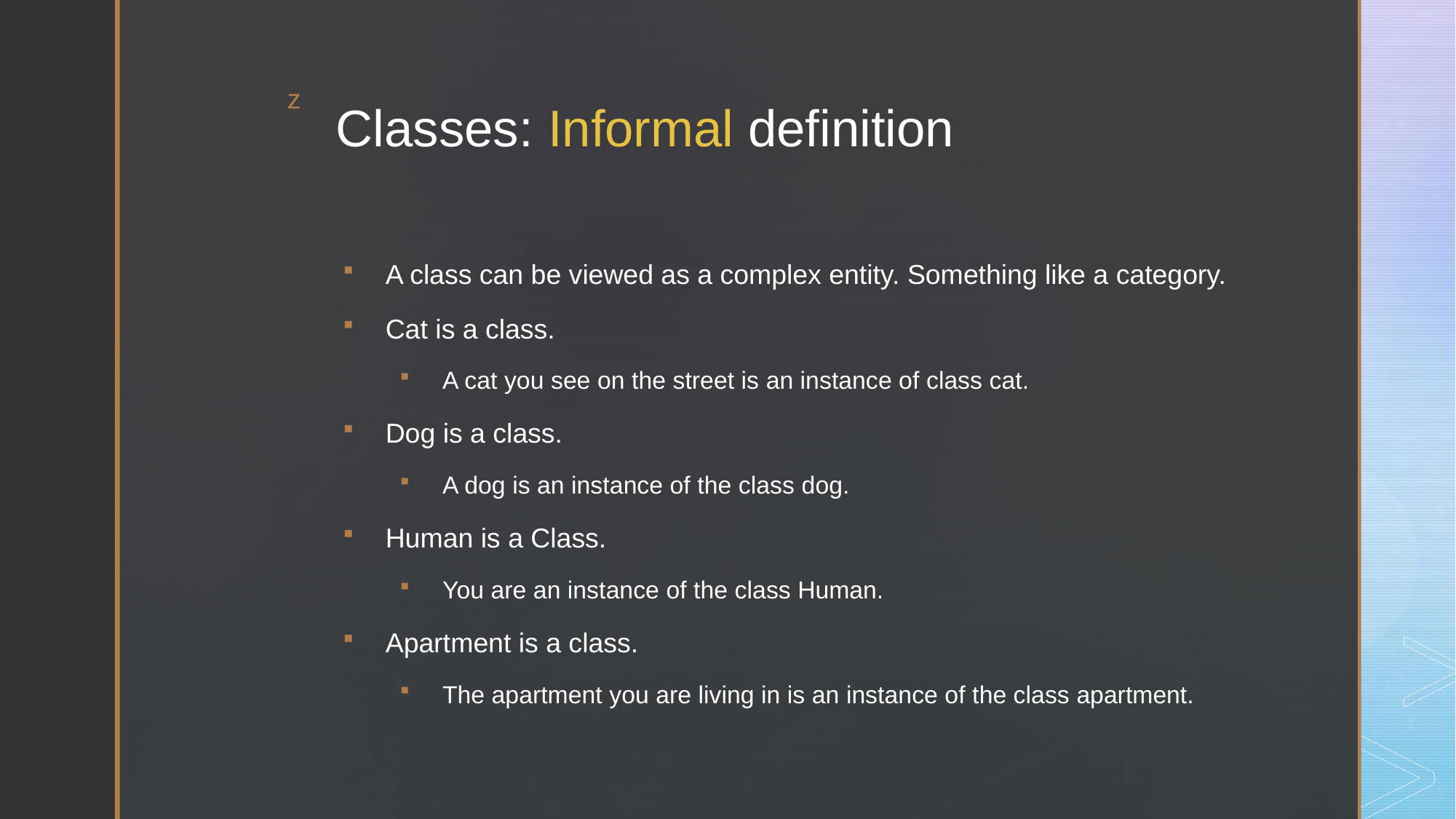

# Classes: Informal definition
A class can be viewed as a complex entity. Something like a category.
Cat is a class.
A cat you see on the street is an instance of class cat.
Dog is a class.
A dog is an instance of the class dog.
Human is a Class.
You are an instance of the class Human.
Apartment is a class.
The apartment you are living in is an instance of the class apartment.